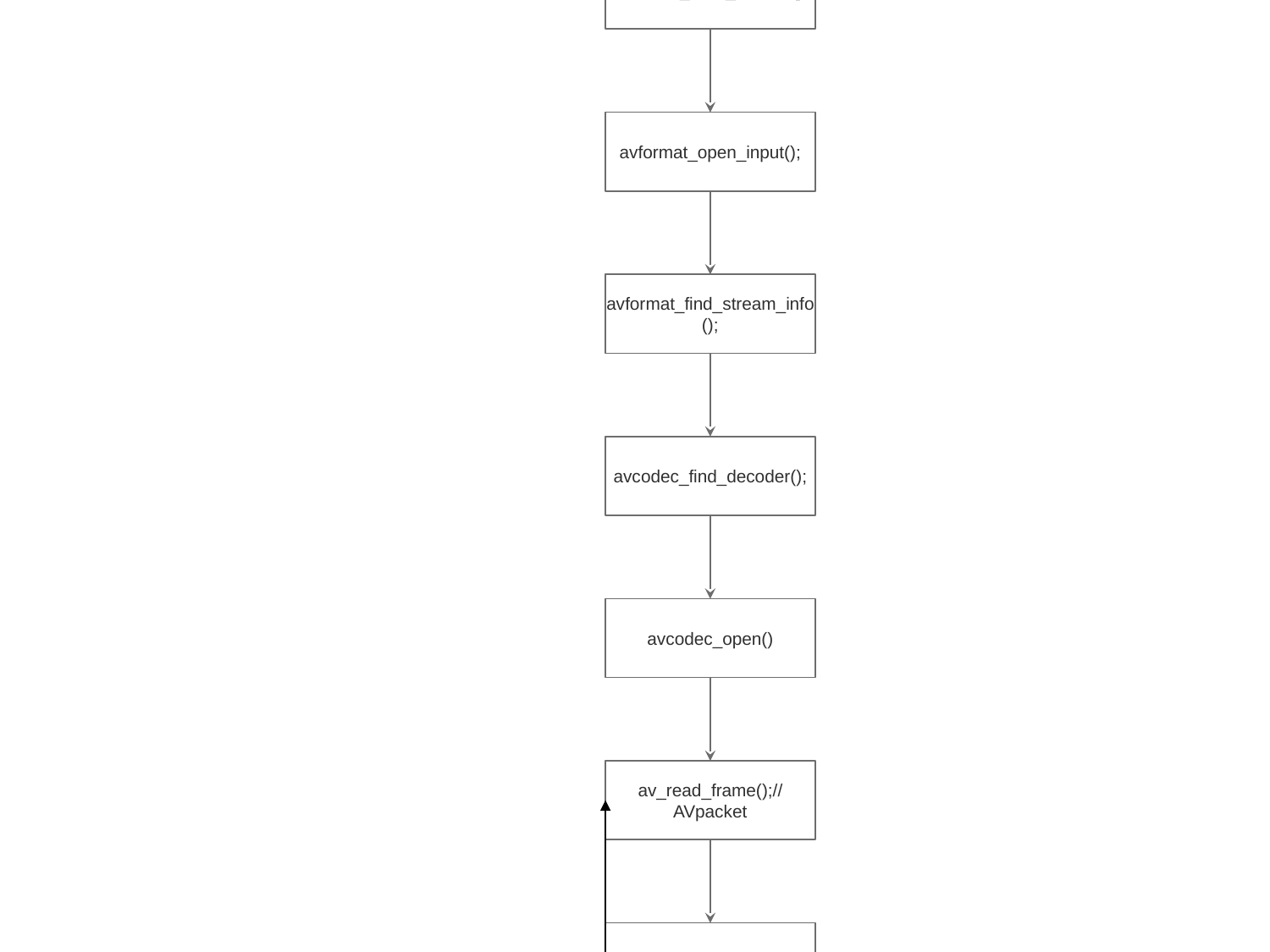

AV_register_all()

avformat_alloc_context();

avformat_open_input();

avformat_find_stream_info();

avcodec_find_decoder();

avcodec_open()

av_read_frame();//AVpacket

av_decode_video();

vcodec_close();